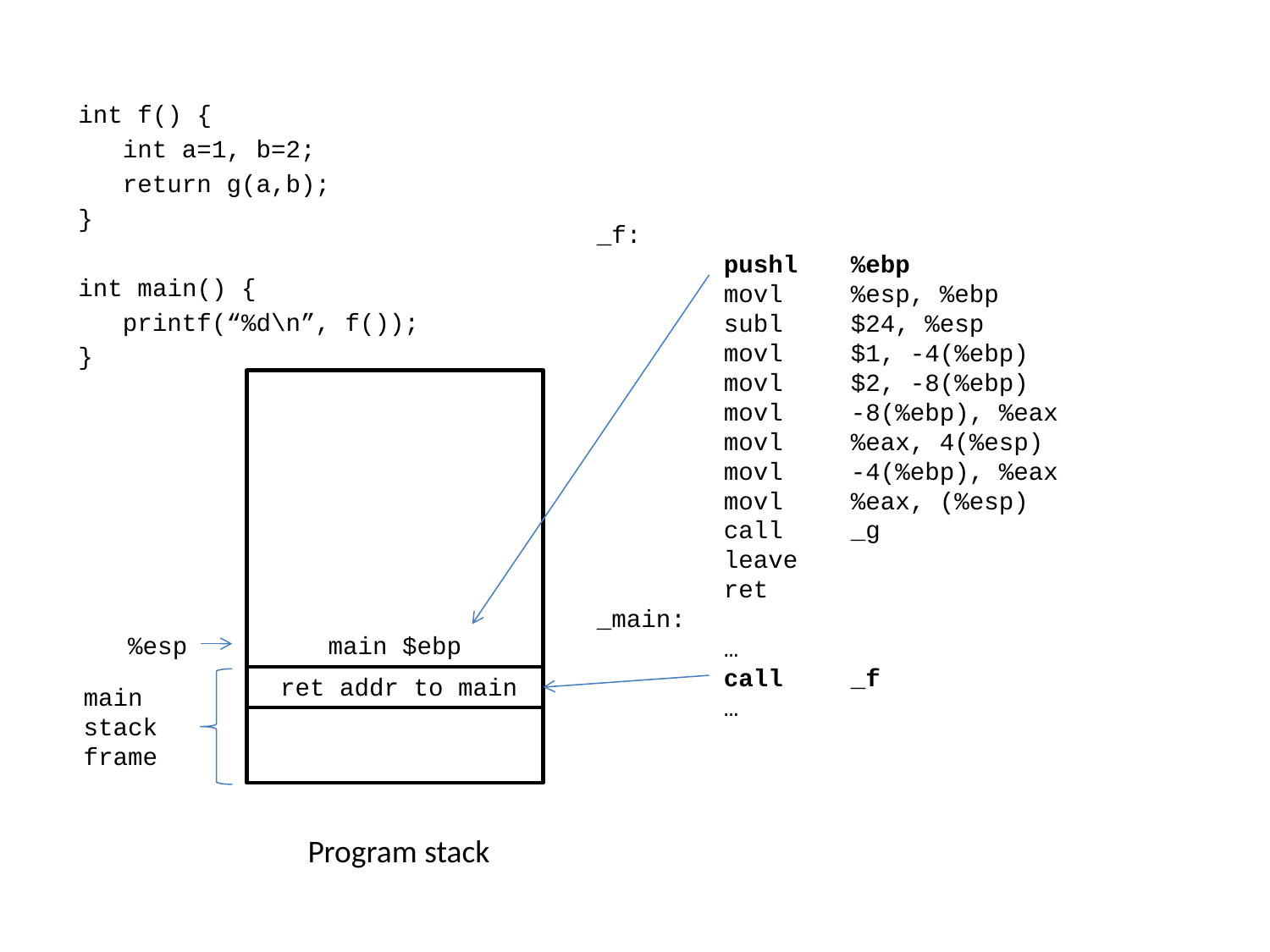

int f() {
   int a=1, b=2;
   return g(a,b);
}

int main() {
   printf(“%d\n”, f());
}

_f:
	pushl	%ebp
	movl	%esp, %ebp
	subl	$24, %esp
	movl	$1, -4(%ebp)
	movl	$2, -8(%ebp)
	movl	-8(%ebp), %eax
	movl	%eax, 4(%esp)
	movl	-4(%ebp), %eax
	movl	%eax, (%esp)
	call	_g
	leave
	ret
_main:
	…
	call	_f
	…

%esp
main $ebp
ret addr to main

main
stack
frame
Program stack